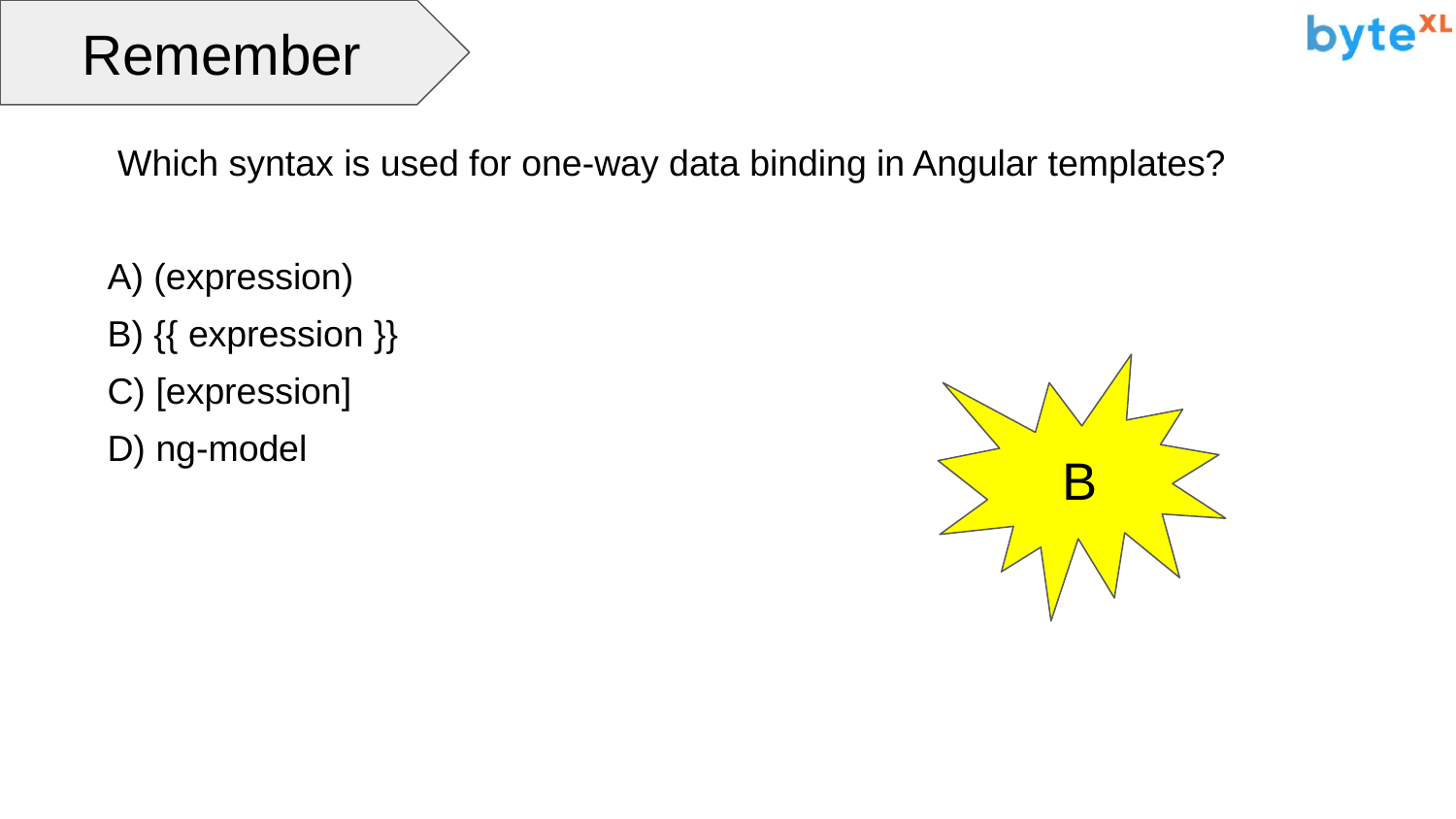

Remember
 Which syntax is used for one-way data binding in Angular templates?

A) (expression)
B) {{ expression }}
C) [expression]
D) ng-model

B